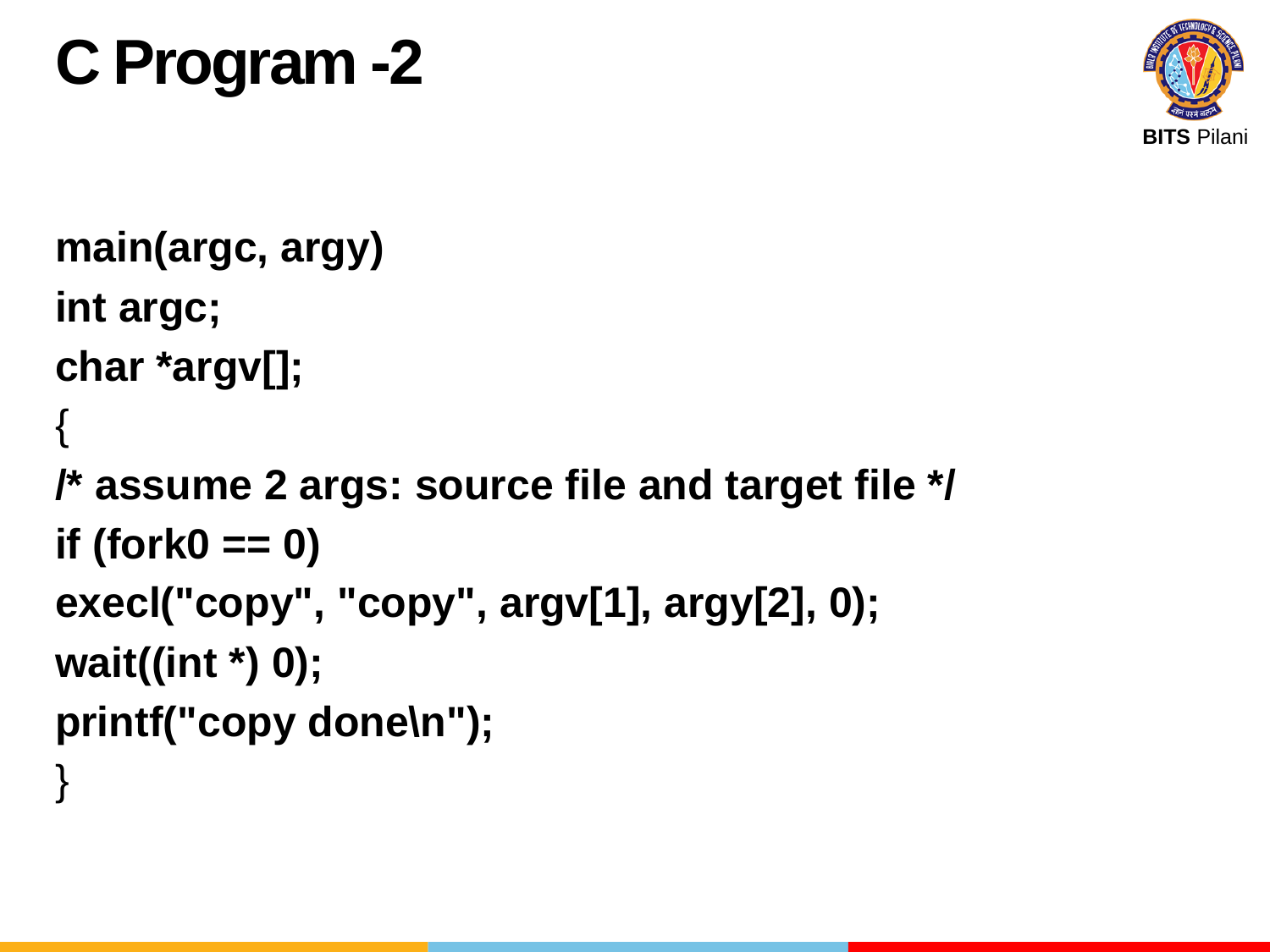

C Program -2
main(argc, argy)
int argc;
char *argv[];
{
/* assume 2 args: source file and target file */
if (fork0 == 0)
execl("copy", "copy", argv[1], argy[2], 0);
wait((int *) 0);
printf("copy done\n");
}